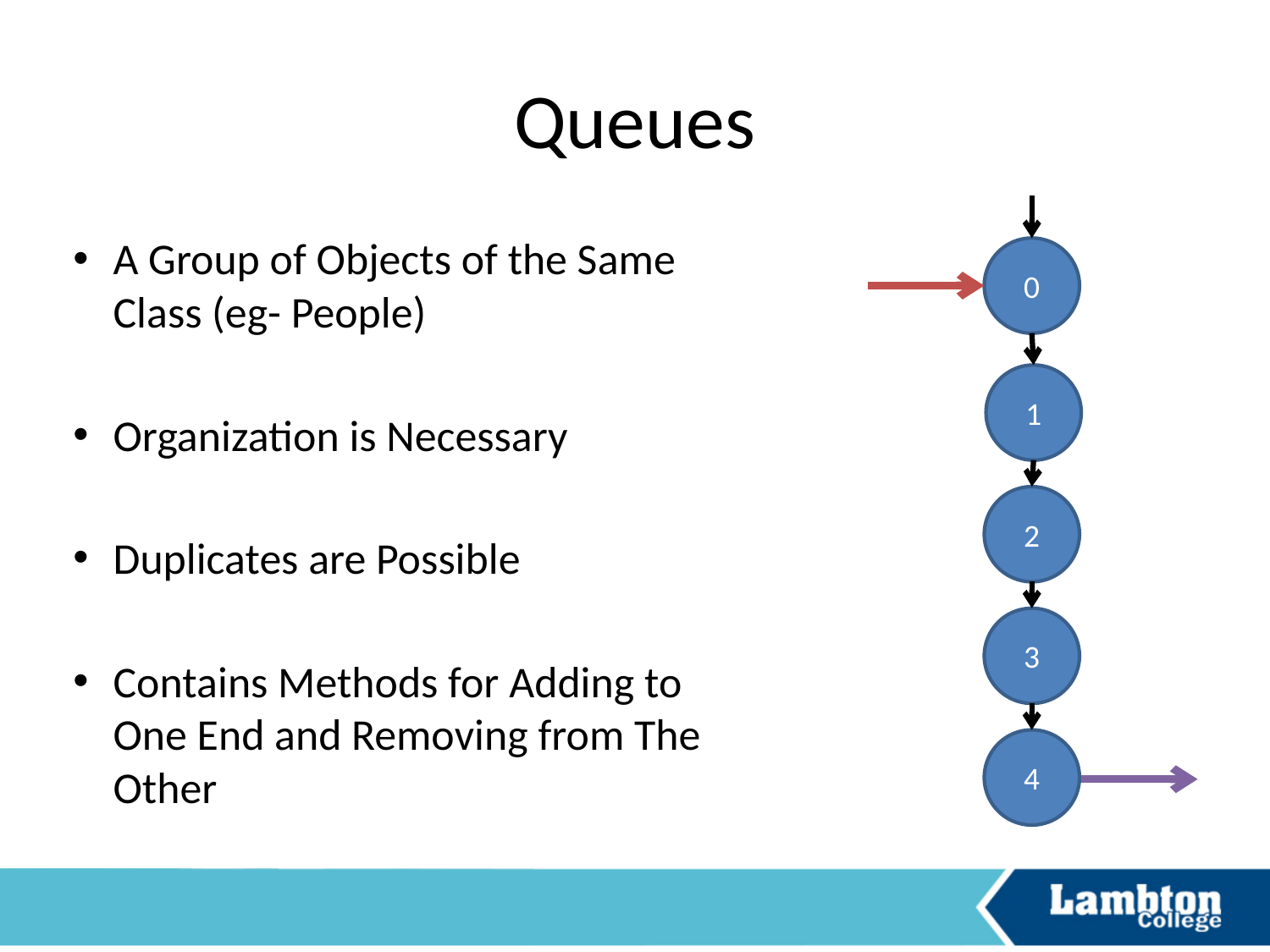

# Queues
A Group of Objects of the Same Class (eg- People)

Organization is Necessary

Duplicates are Possible

Contains Methods for Adding to One End and Removing from The Other
0
1
2
3
4